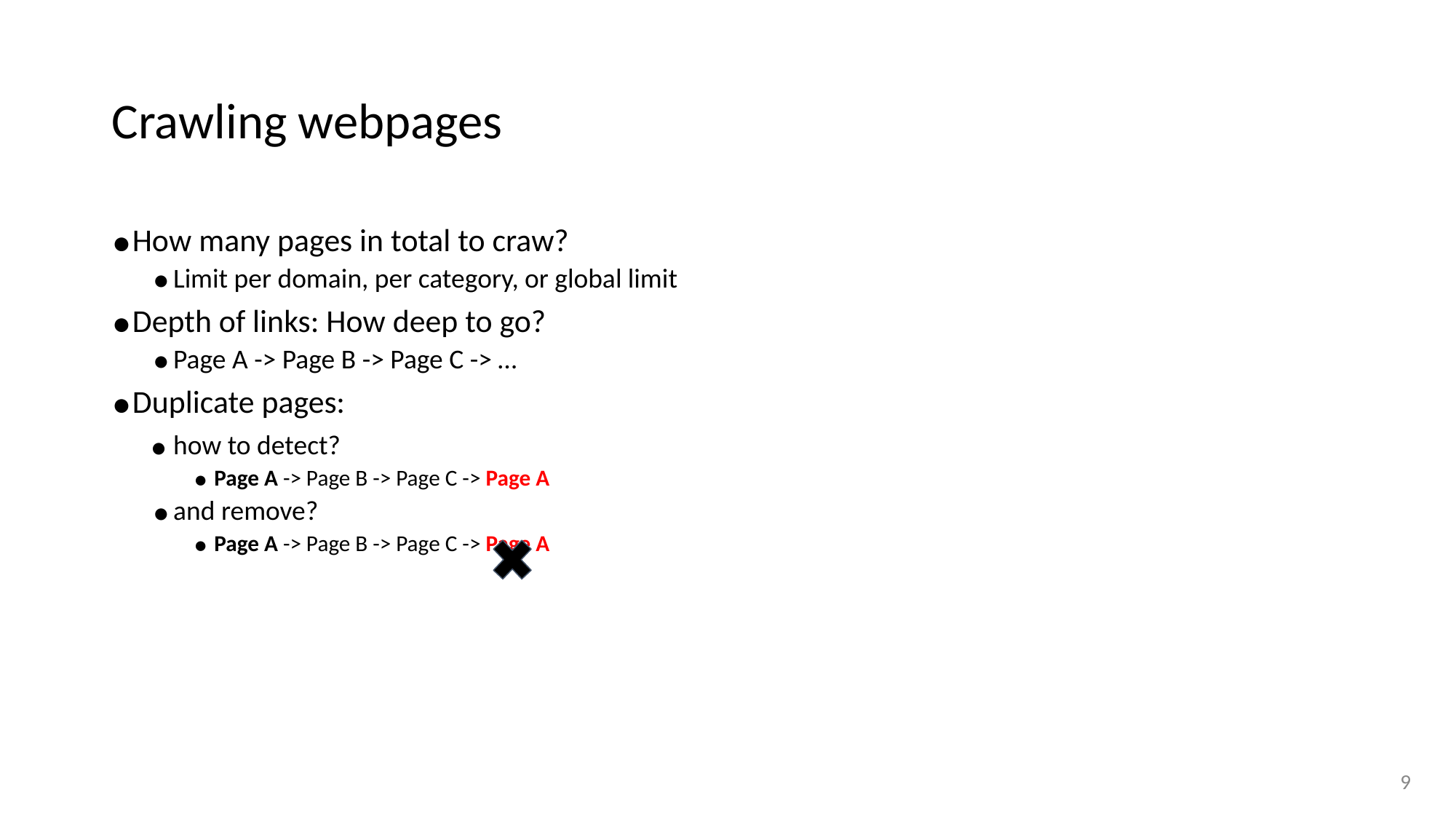

# Crawling webpages
How many pages in total to craw?
Limit per domain, per category, or global limit
Depth of links: How deep to go?
Page A -> Page B -> Page C -> …
Duplicate pages:
how to detect?
Page A -> Page B -> Page C -> Page A
and remove?
Page A -> Page B -> Page C -> Page A

9